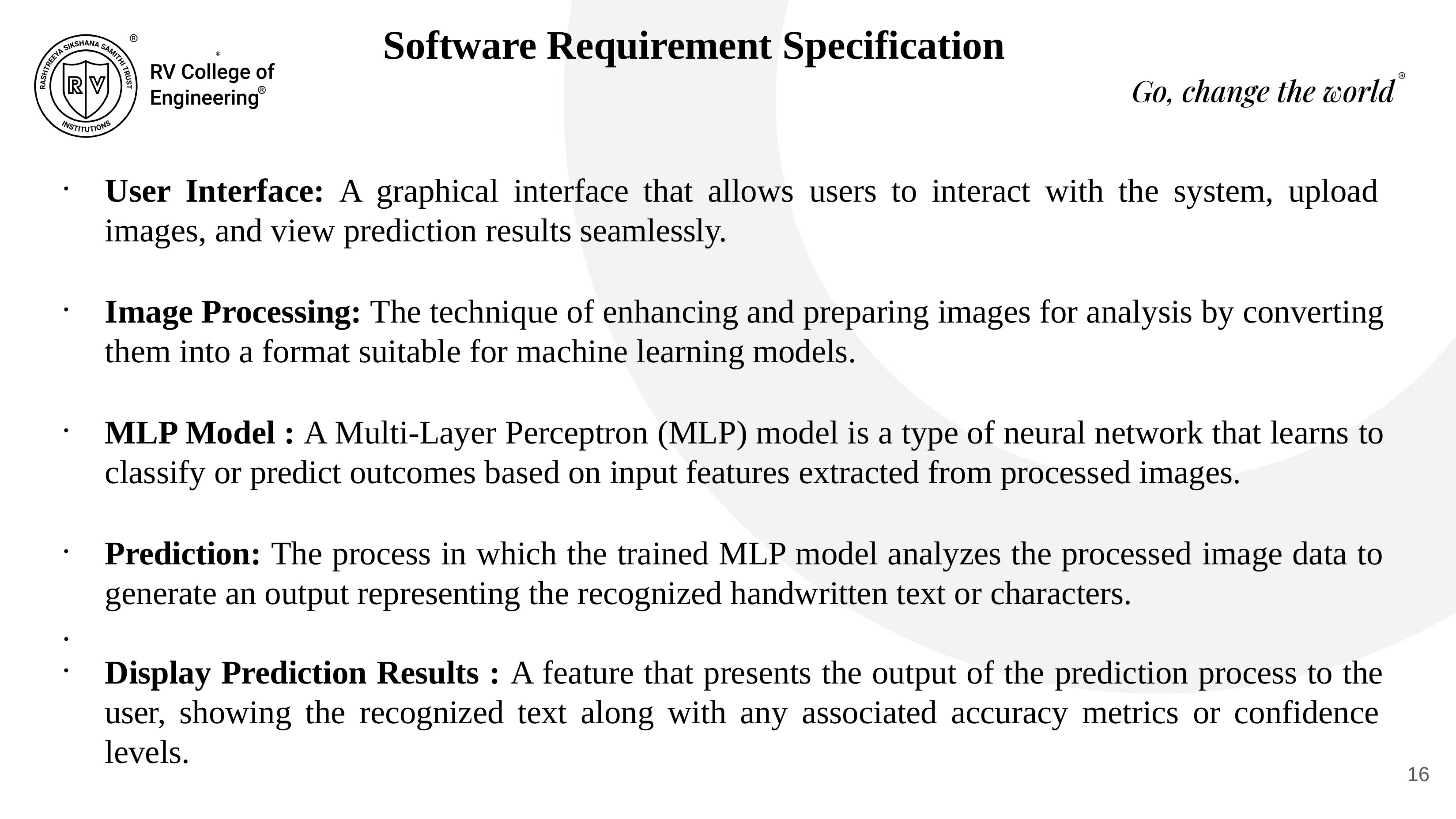

# Software Requirement Specification

User Interface: A graphical interface that allows users to interact with the system, upload  images, and view prediction results seamlessly.

Image Processing: The technique of enhancing and preparing images for analysis by converting  them into a format suitable for machine learning models.

MLP Model : A Multi-Layer Perceptron (MLP) model is a type of neural network that learns to  classify or predict outcomes based on input features extracted from processed images.

Prediction: The process in which the trained MLP model analyzes the processed image data to  generate an output representing the recognized handwritten text or characters.
•
Display Prediction Results : A feature that presents the output of the prediction process to the  user, showing the recognized text along with any associated accuracy metrics or confidence  levels.
16